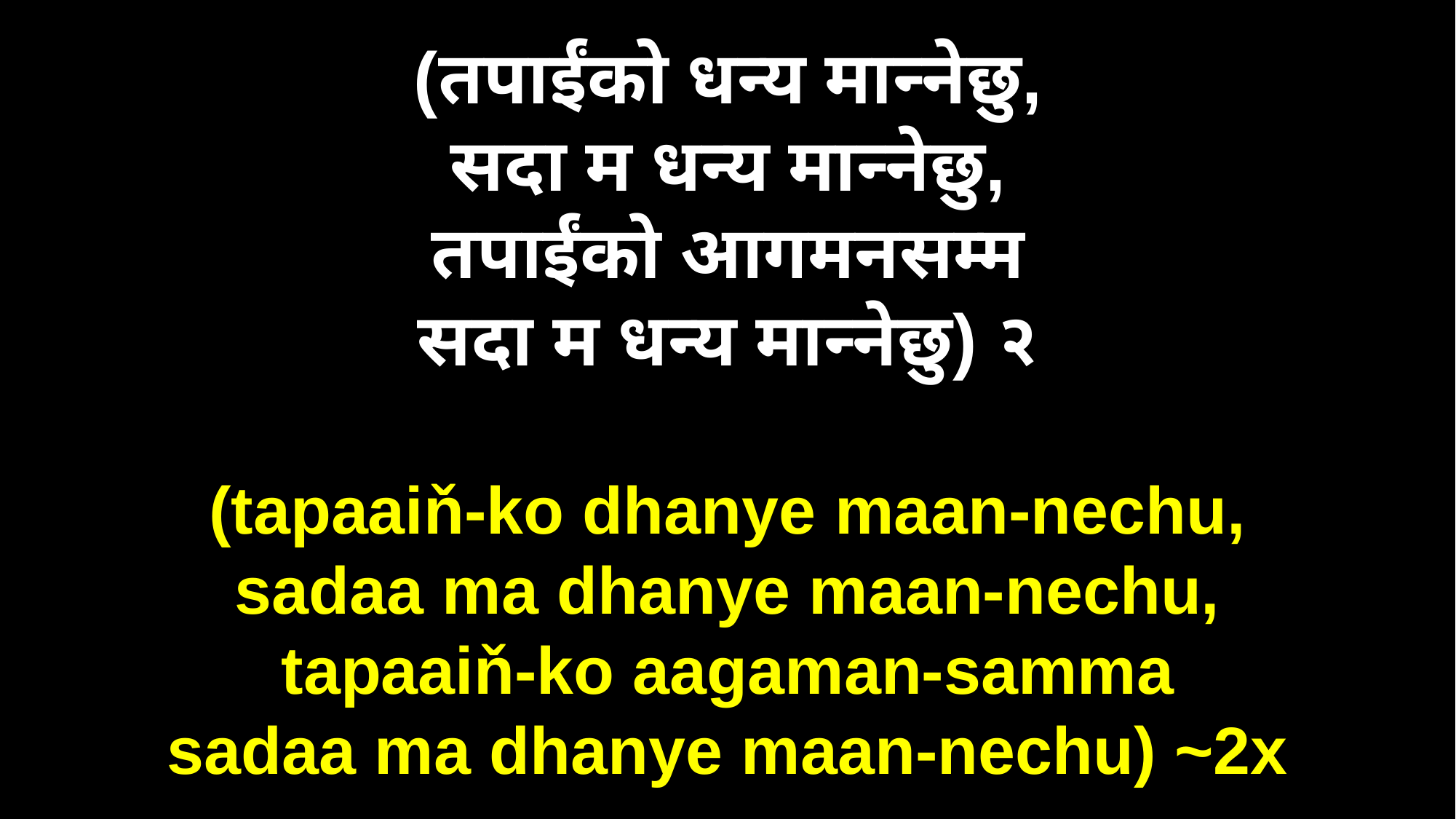

(तपाईंको धन्य मान्‍‌नेछु,
सदा म धन्य मान्‍‌नेछु,
तपाईंको आगमनसम्म
सदा म धन्य मान्‍‌नेछु) २

(tapaaiň-ko dhanye maan-nechu,
sadaa ma dhanye maan-nechu,
tapaaiň-ko aagaman-samma
sadaa ma dhanye maan-nechu) ~2x